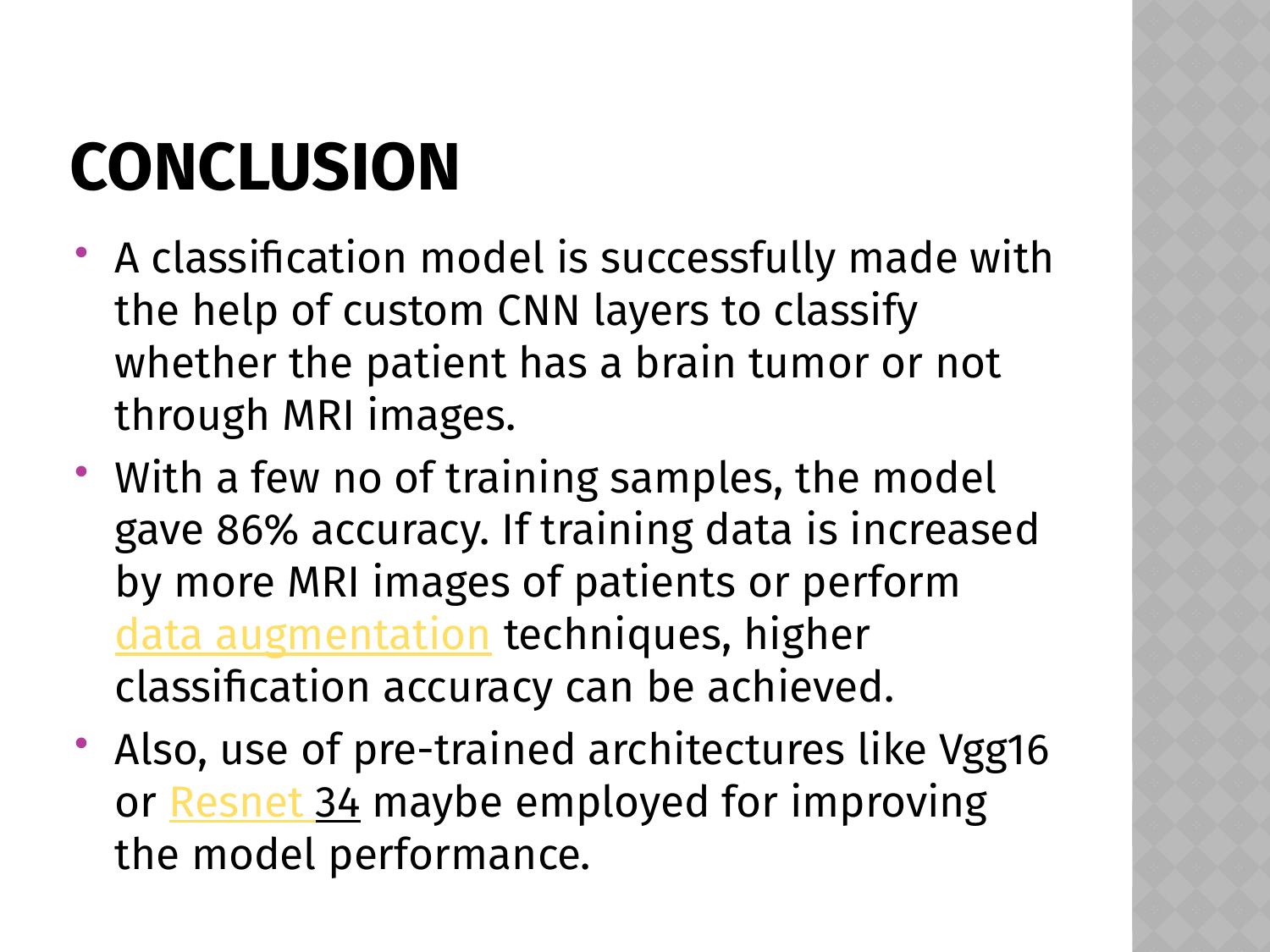

# CONCLUSION
A classification model is successfully made with the help of custom CNN layers to classify whether the patient has a brain tumor or not through MRI images.
With a few no of training samples, the model gave 86% accuracy. If training data is increased by more MRI images of patients or perform data augmentation techniques, higher classification accuracy can be achieved.
Also, use of pre-trained architectures like Vgg16 or Resnet 34 maybe employed for improving the model performance.